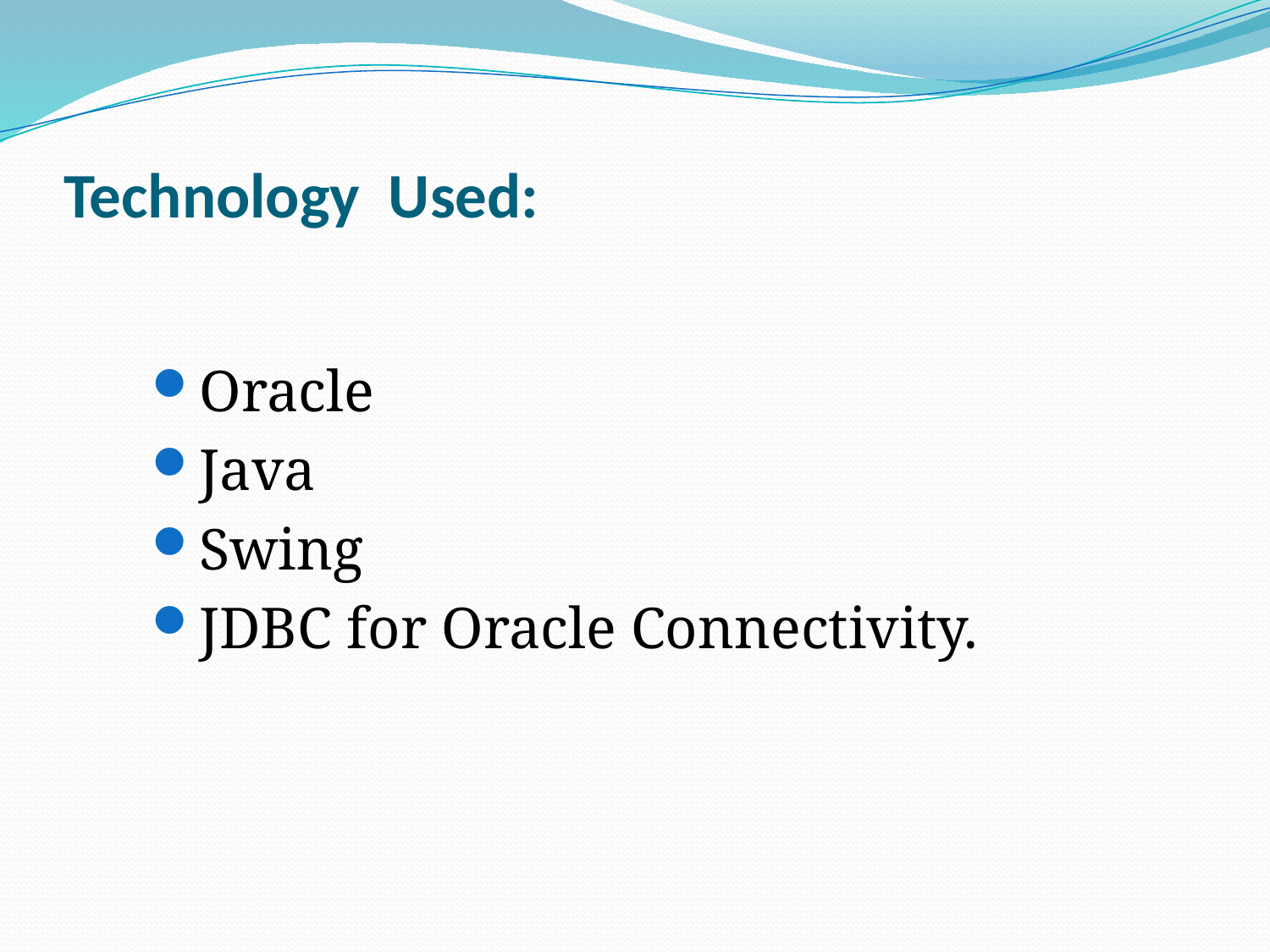

# Technology  Used:
Oracle
Java
Swing
JDBC for Oracle Connectivity.